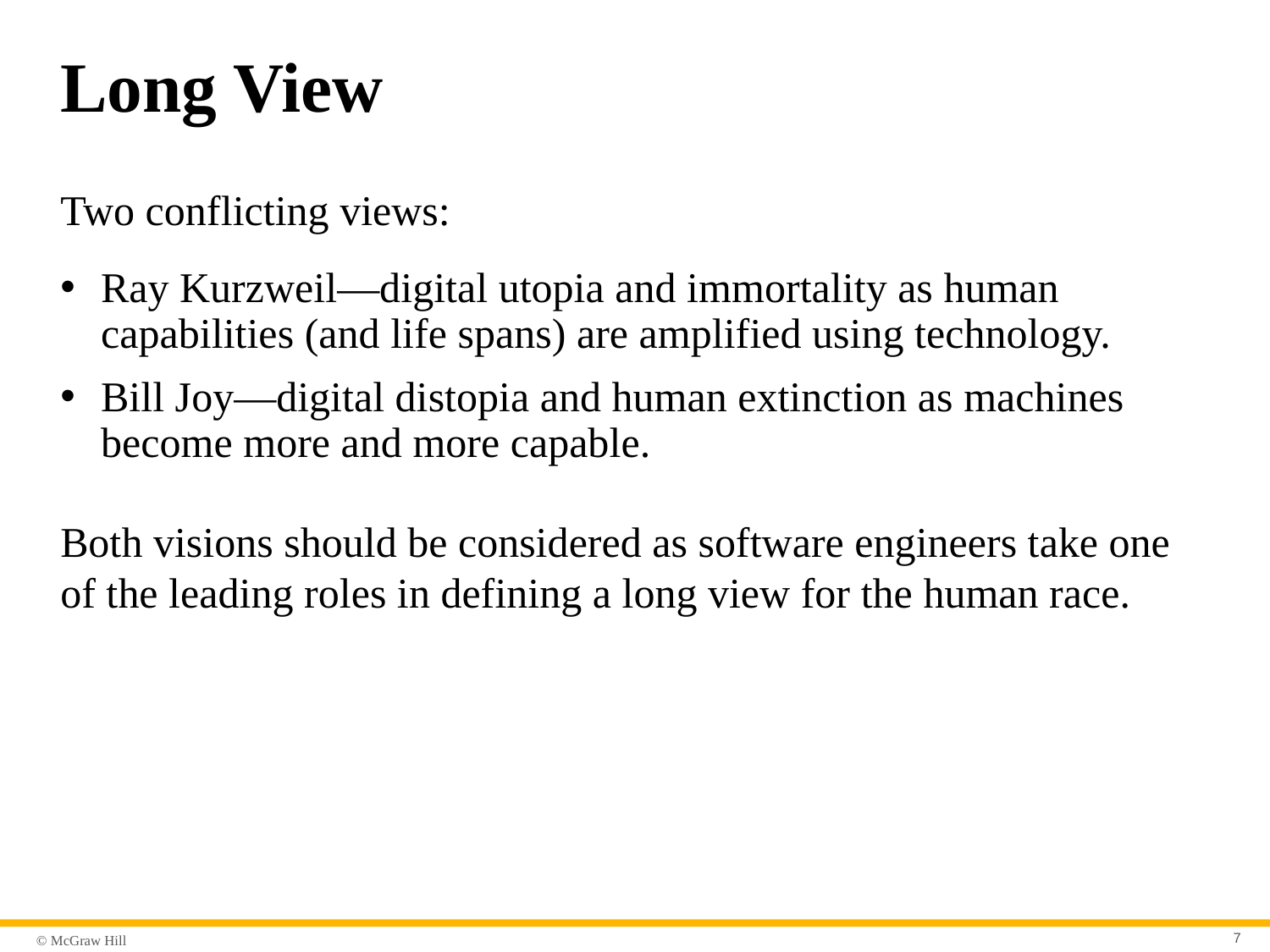

# Long View
Two conflicting views:
Ray Kurzweil—digital utopia and immortality as human capabilities (and life spans) are amplified using technology.
Bill Joy—digital distopia and human extinction as machines become more and more capable.
Both visions should be considered as software engineers take one of the leading roles in defining a long view for the human race.
7